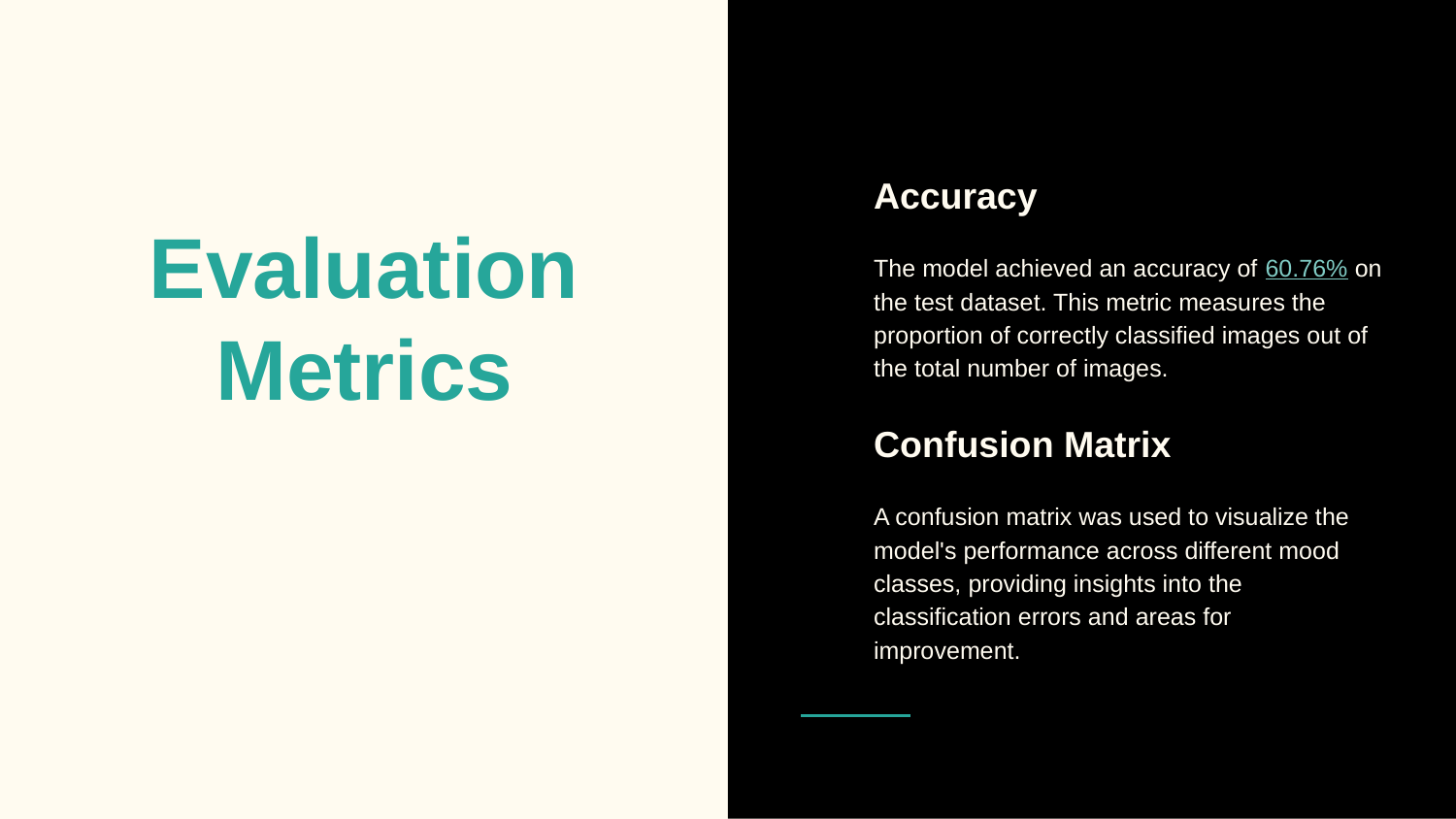

Accuracy
The model achieved an accuracy of 60.76% on the test dataset. This metric measures the proportion of correctly classified images out of the total number of images.
Confusion Matrix
A confusion matrix was used to visualize the model's performance across different mood classes, providing insights into the classification errors and areas for improvement.
# Evaluation Metrics